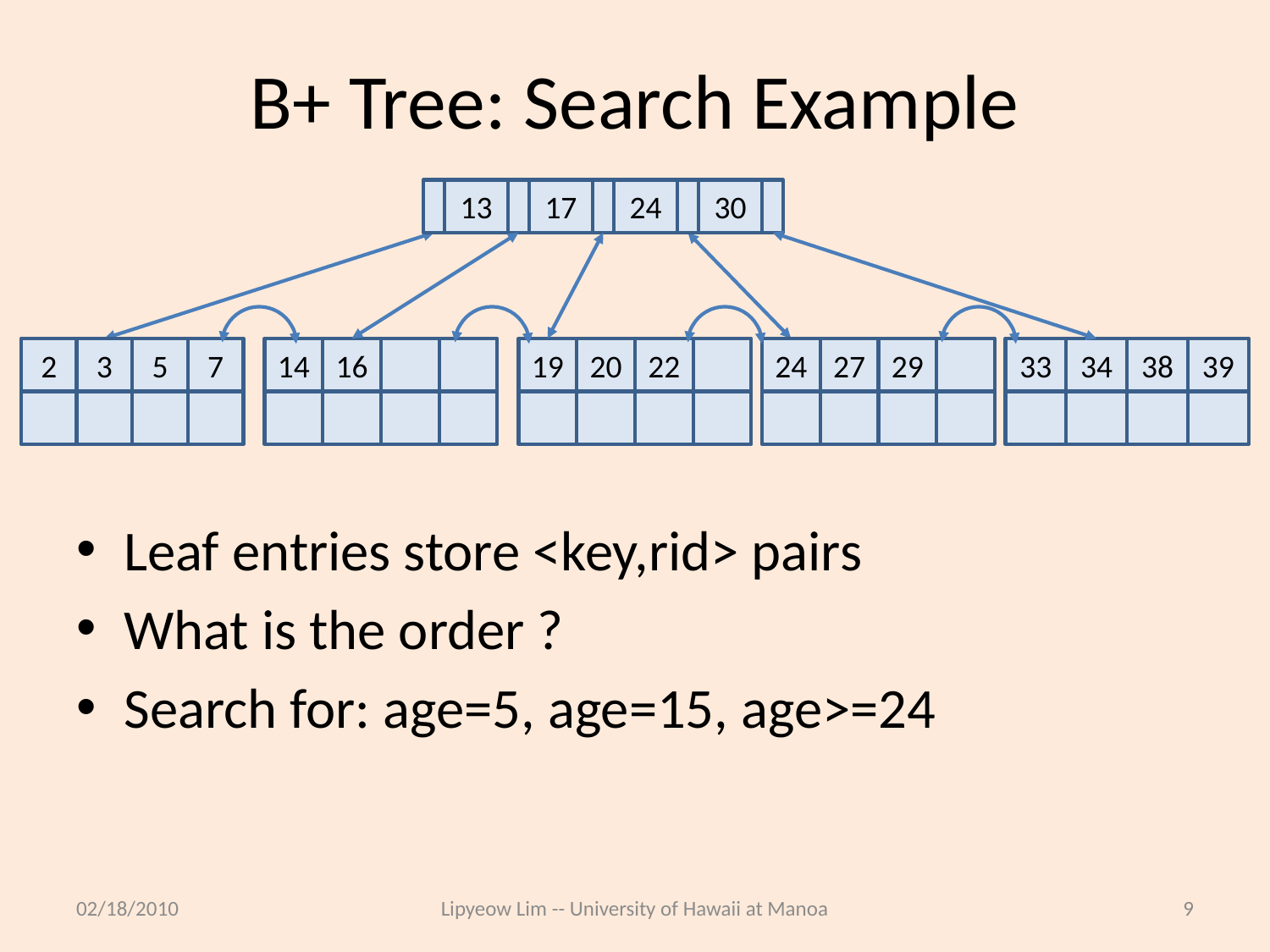

# B+ Tree: Search Example

13

17

24

30

2
3
5
7

14
16

19
20
22

24
27
29

33
34
38
39

Leaf entries store <key,rid> pairs
What is the order ?
Search for: age=5, age=15, age>=24
02/18/2010
Lipyeow Lim -- University of Hawaii at Manoa
9